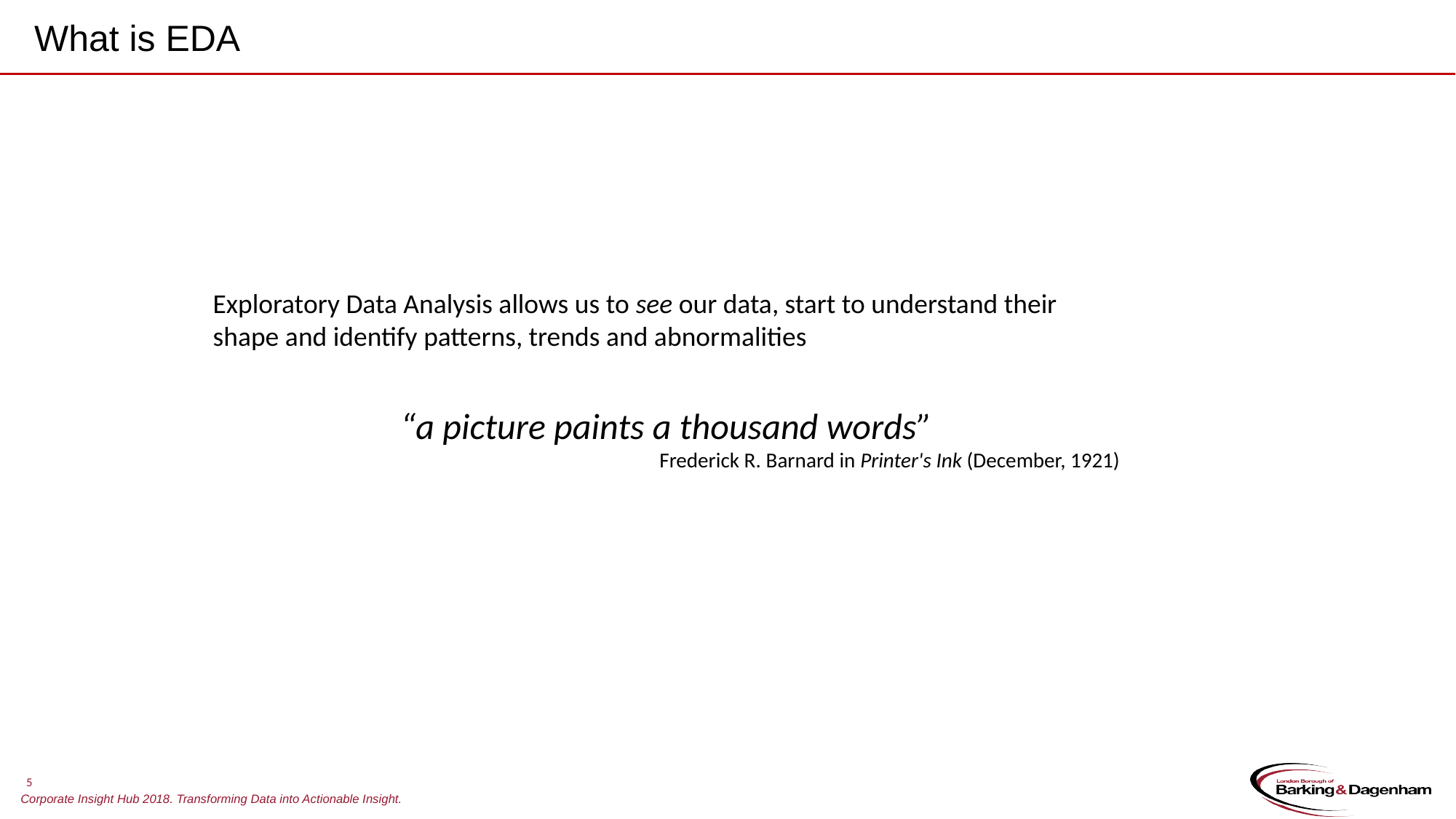

What is EDA
Exploratory Data Analysis allows us to see our data, start to understand their shape and identify patterns, trends and abnormalities

“a picture paints a thousand words”
Frederick R. Barnard in Printer's Ink (December, 1921)